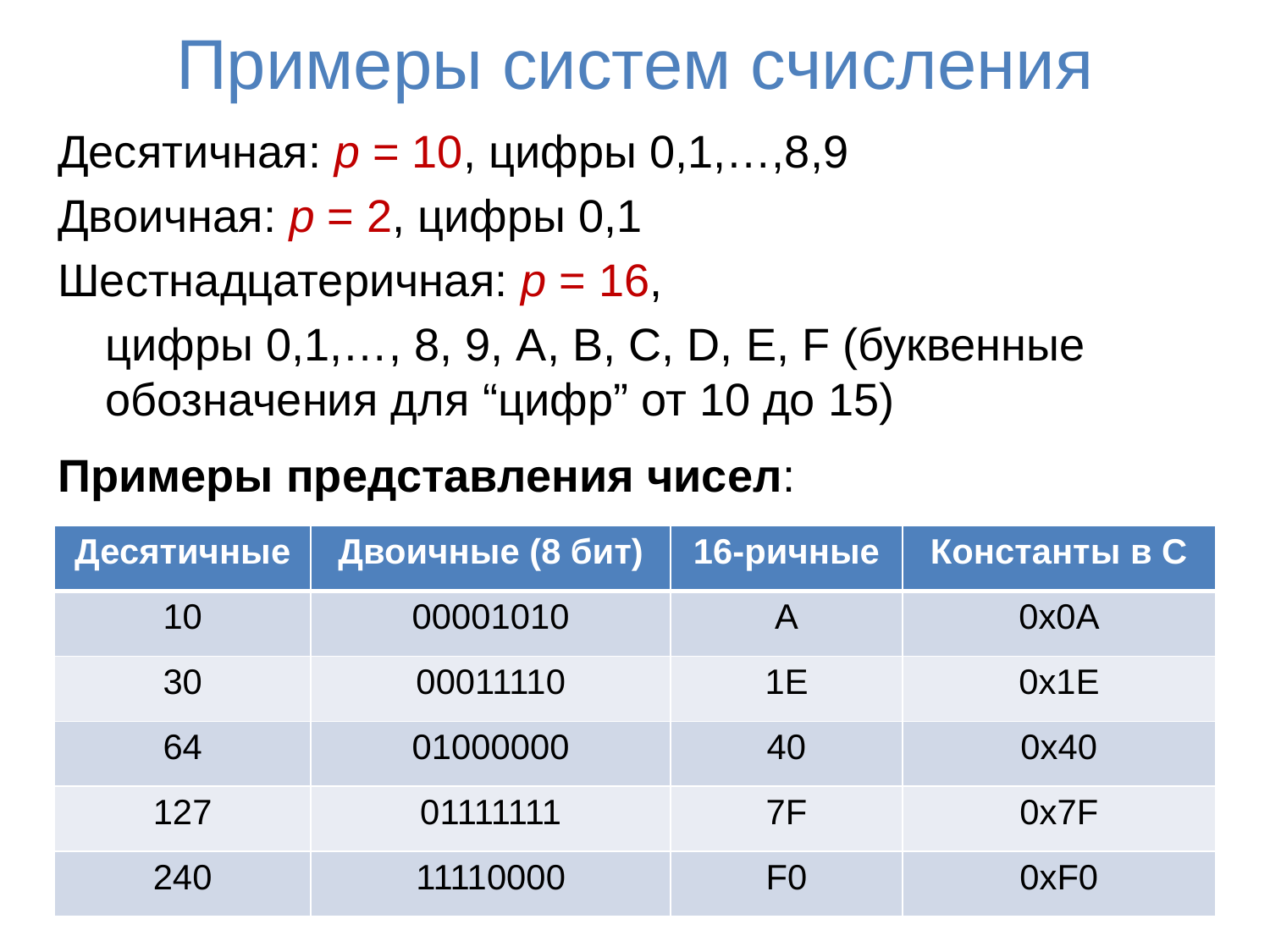

# Примеры систем счисления
Десятичная: p = 10, цифры 0,1,…,8,9
Двоичная: p = 2, цифры 0,1
Шестнадцатеричная: p = 16,
	цифры 0,1,…, 8, 9, A, B, C, D, E, F (буквенные обозначения для “цифр” от 10 до 15)
Примеры представления чисел:

| Десятичные | Двоичные (8 бит) | 16-ричные | Константы в С |
| --- | --- | --- | --- |
| 10 | 00001010 | A | 0x0A |
| 30 | 00011110 | 1E | 0x1E |
| 64 | 01000000 | 40 | 0x40 |
| 127 | 01111111 | 7F | 0x7F |
| 240 | 11110000 | F0 | 0xF0 |

14